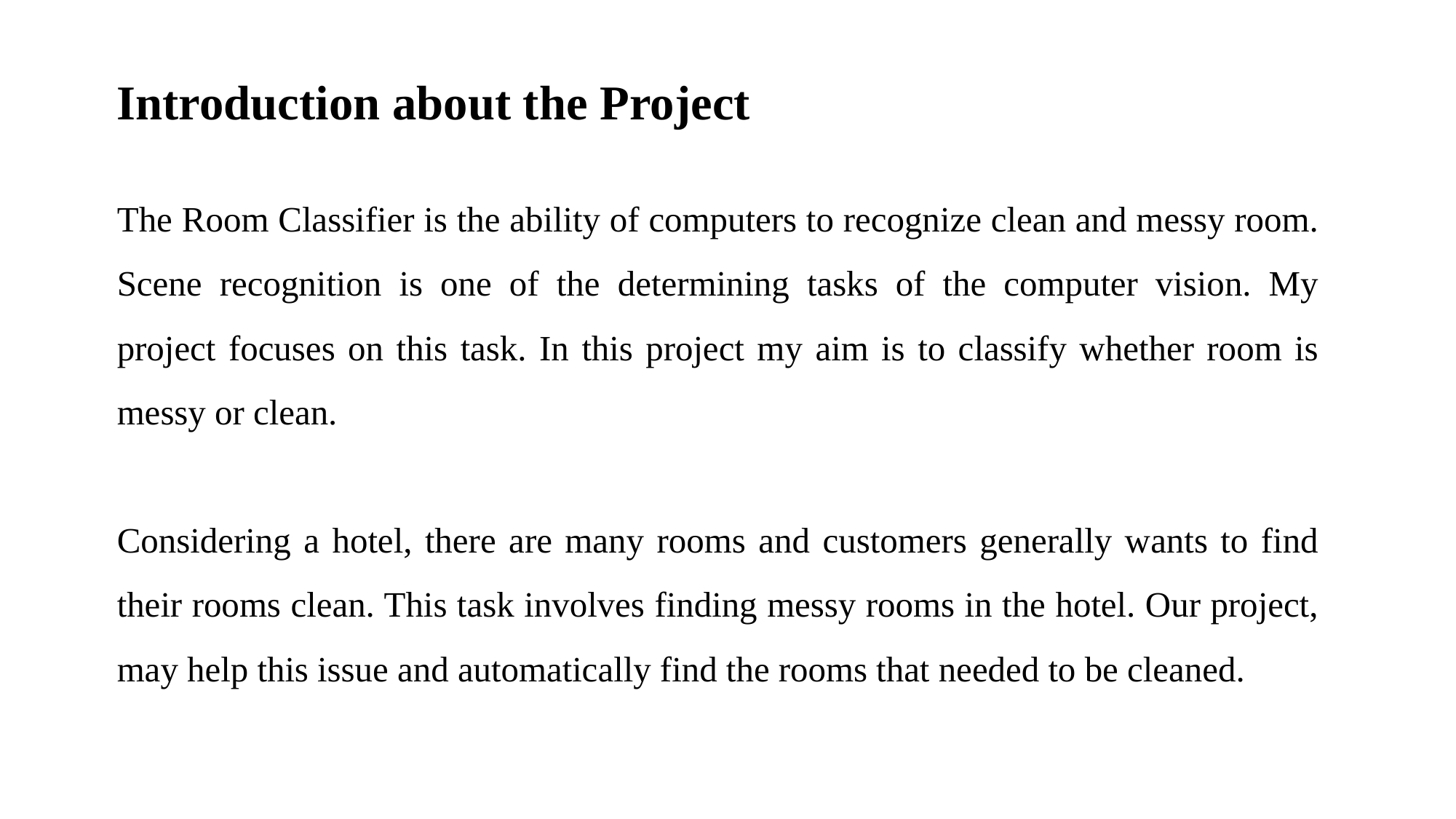

# Introduction about the Project
The Room Classifier is the ability of computers to recognize clean and messy room. Scene recognition is one of the determining tasks of the computer vision. My project focuses on this task. In this project my aim is to classify whether room is messy or clean.

Considering a hotel, there are many rooms and customers generally wants to find their rooms clean. This task involves finding messy rooms in the hotel. Our project, may help this issue and automatically find the rooms that needed to be cleaned.